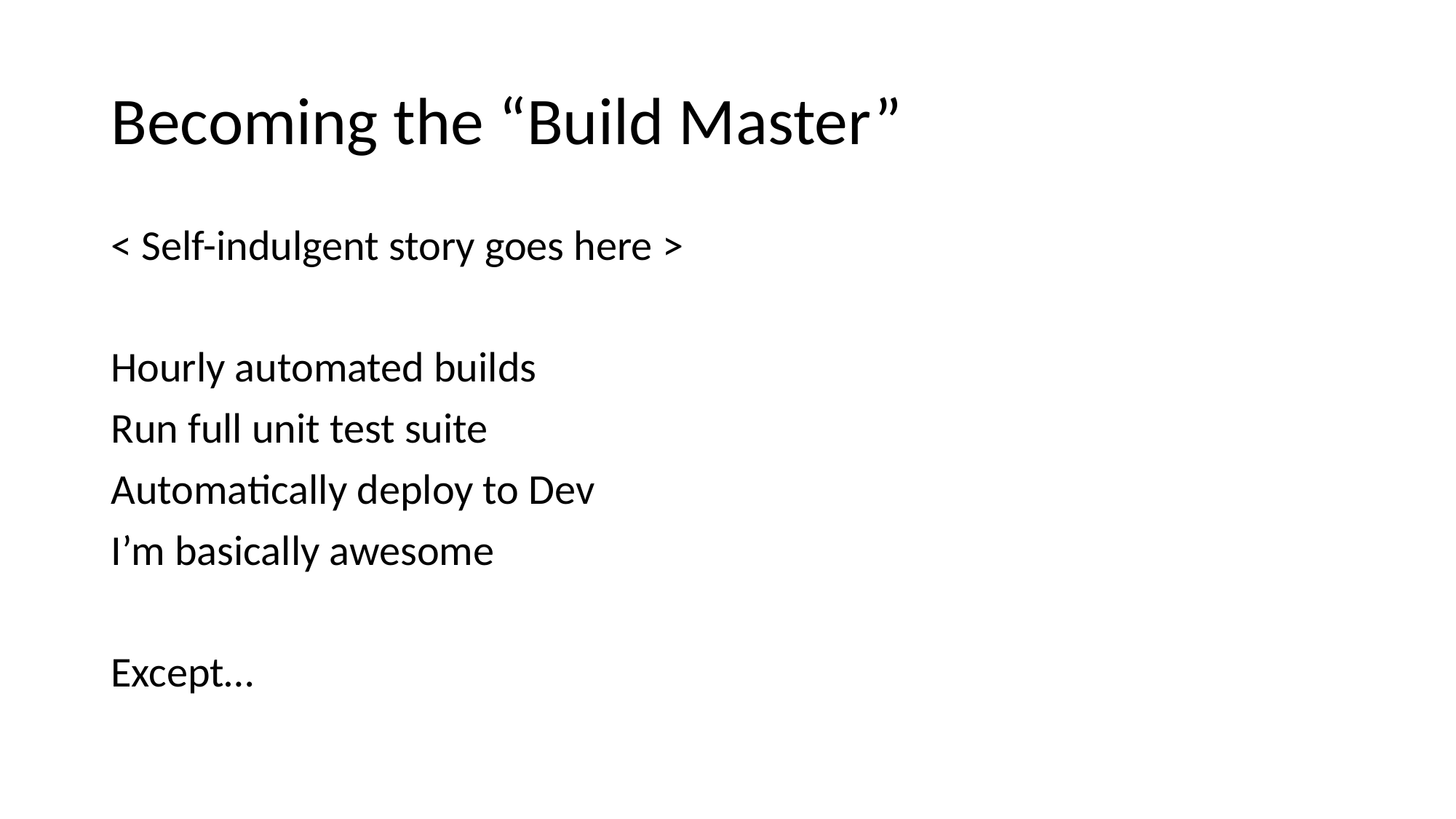

# Becoming the “Build Master”
< Self-indulgent story goes here >

Hourly automated builds
Run full unit test suite
Automatically deploy to Dev
I’m basically awesome

Except…